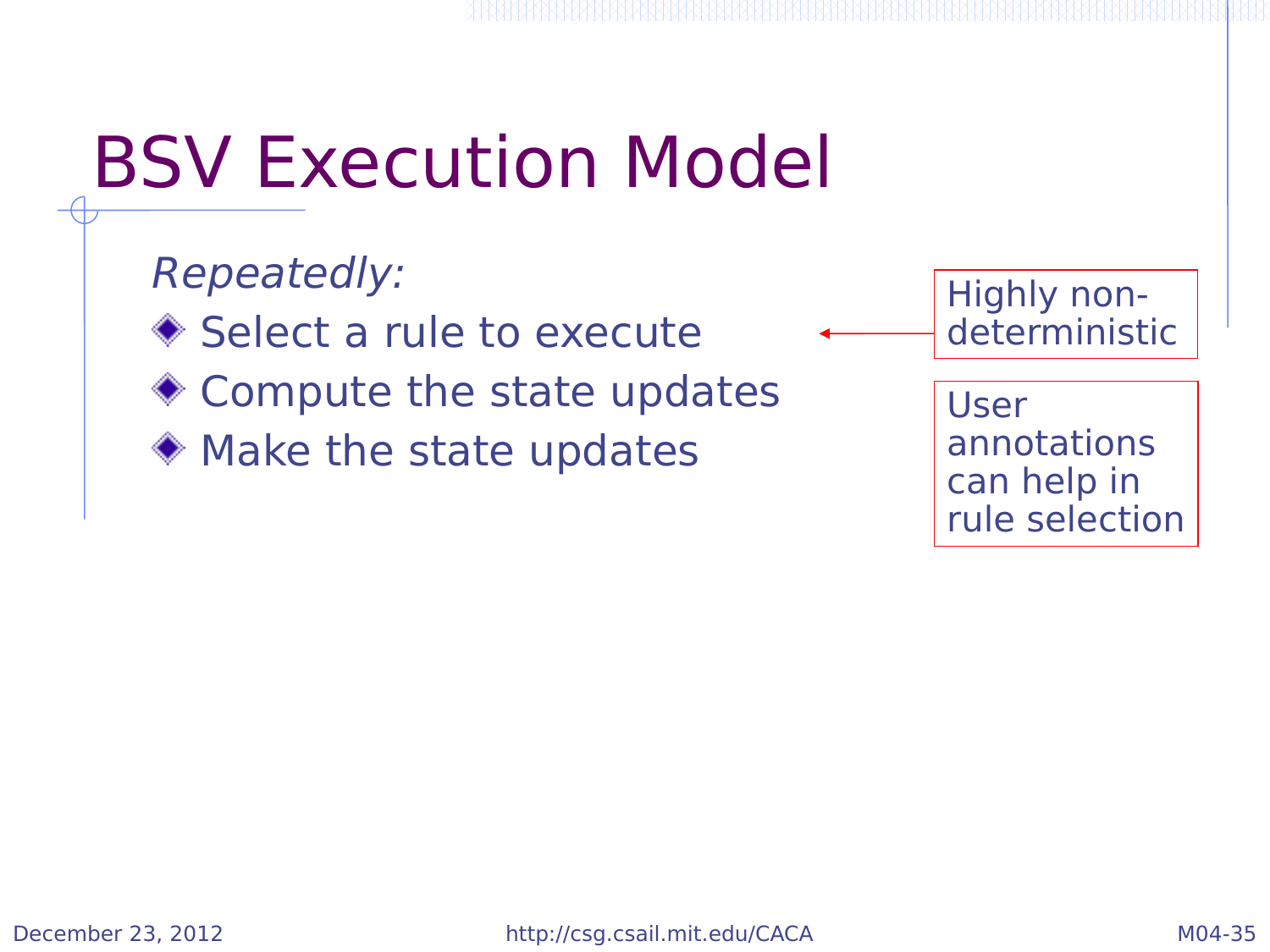

# BSV Execution Model
Repeatedly:
Select a rule to execute
Compute the state updates
Make the state updates

Highly non-deterministic

User annotations can help in rule selection
http://csg.csail.mit.edu/CACA
M04-35
December 23, 2012